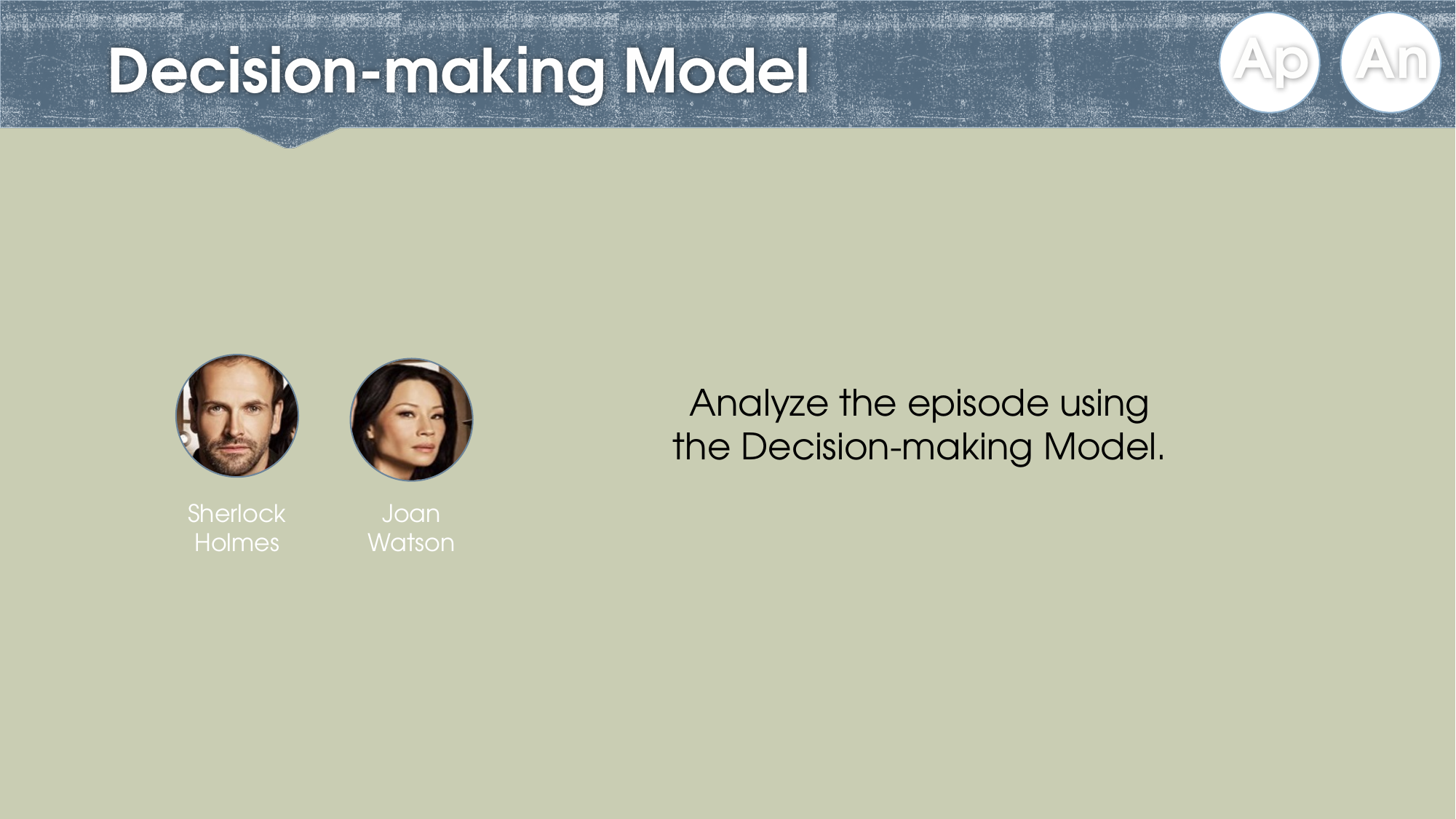

Ap

An
# Decision-making Model

Analyze the episode using the Decision-making Model.

Sherlock
Holmes
Joan
Watson